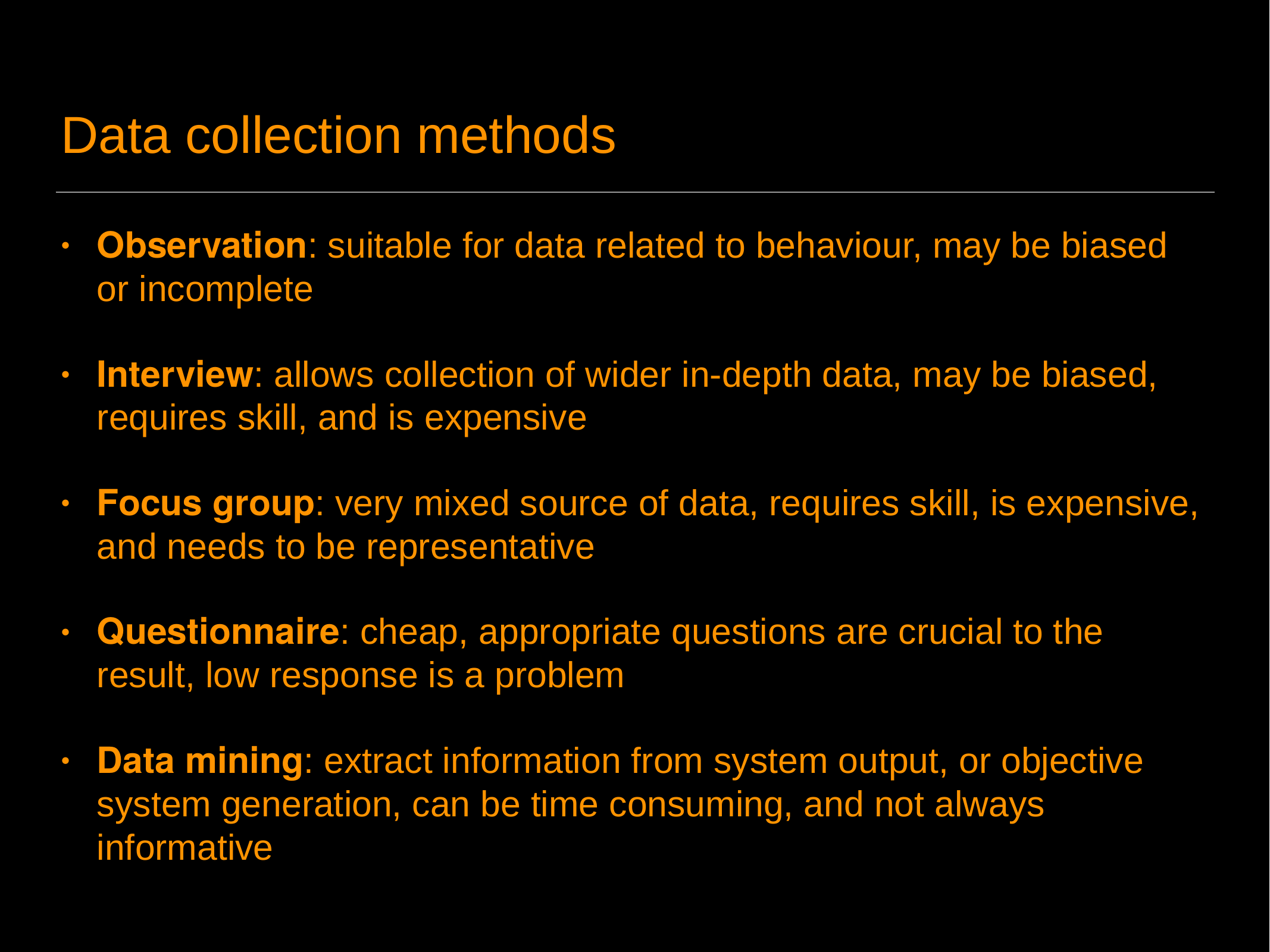

25
# Data collection methods
Observation: suitable for data related to behaviour, may be biased or incomplete
Interview: allows collection of wider in-depth data, may be biased, requires skill, and is expensive
Focus group: very mixed source of data, requires skill, is expensive, and needs to be representative
Questionnaire: cheap, appropriate questions are crucial to the result, low response is a problem
Data mining: extract information from system output, or objective  system generation, can be time consuming, and not always informative